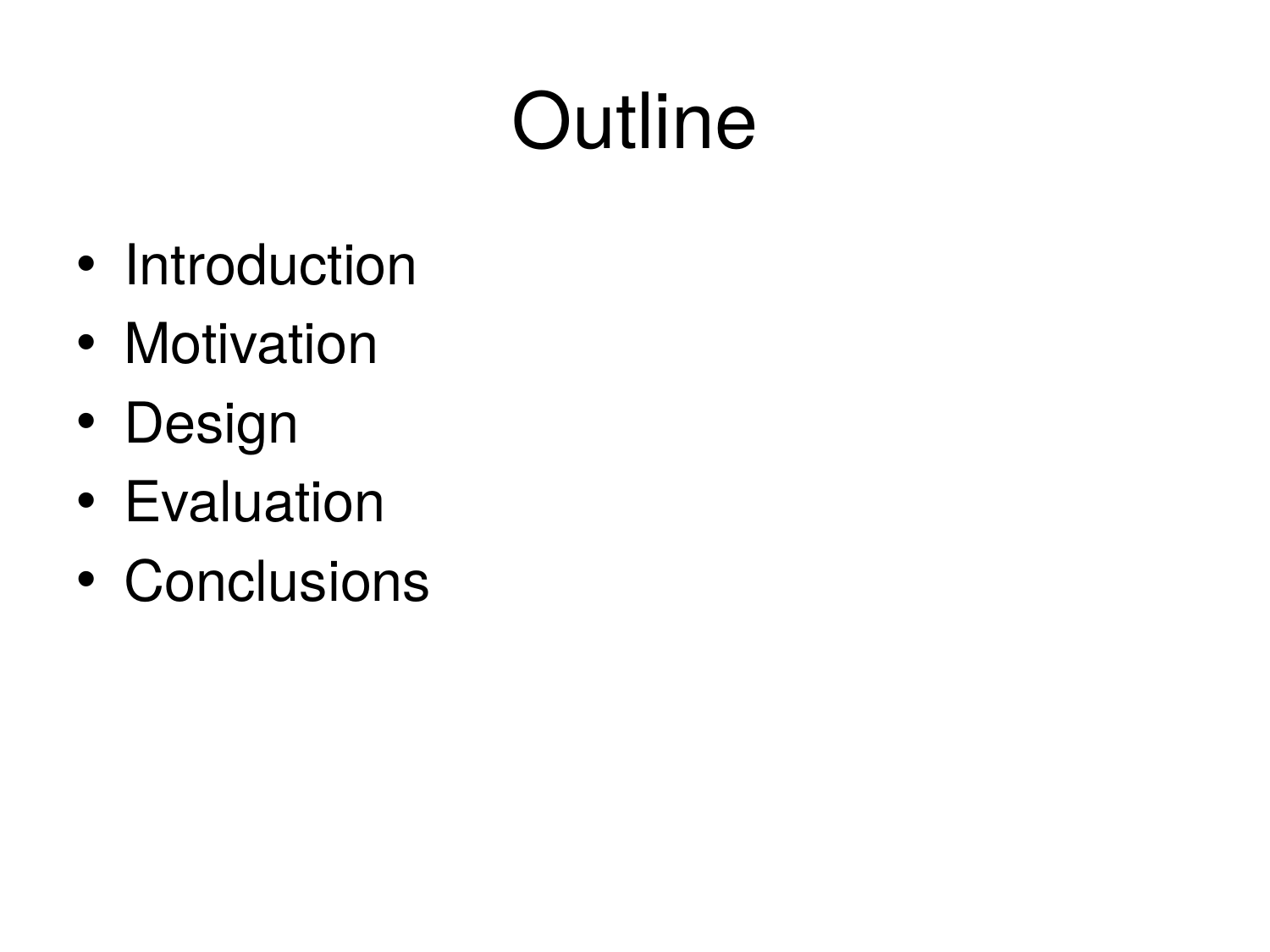

# Outline
Introduction
Motivation
Design
Evaluation
Conclusions